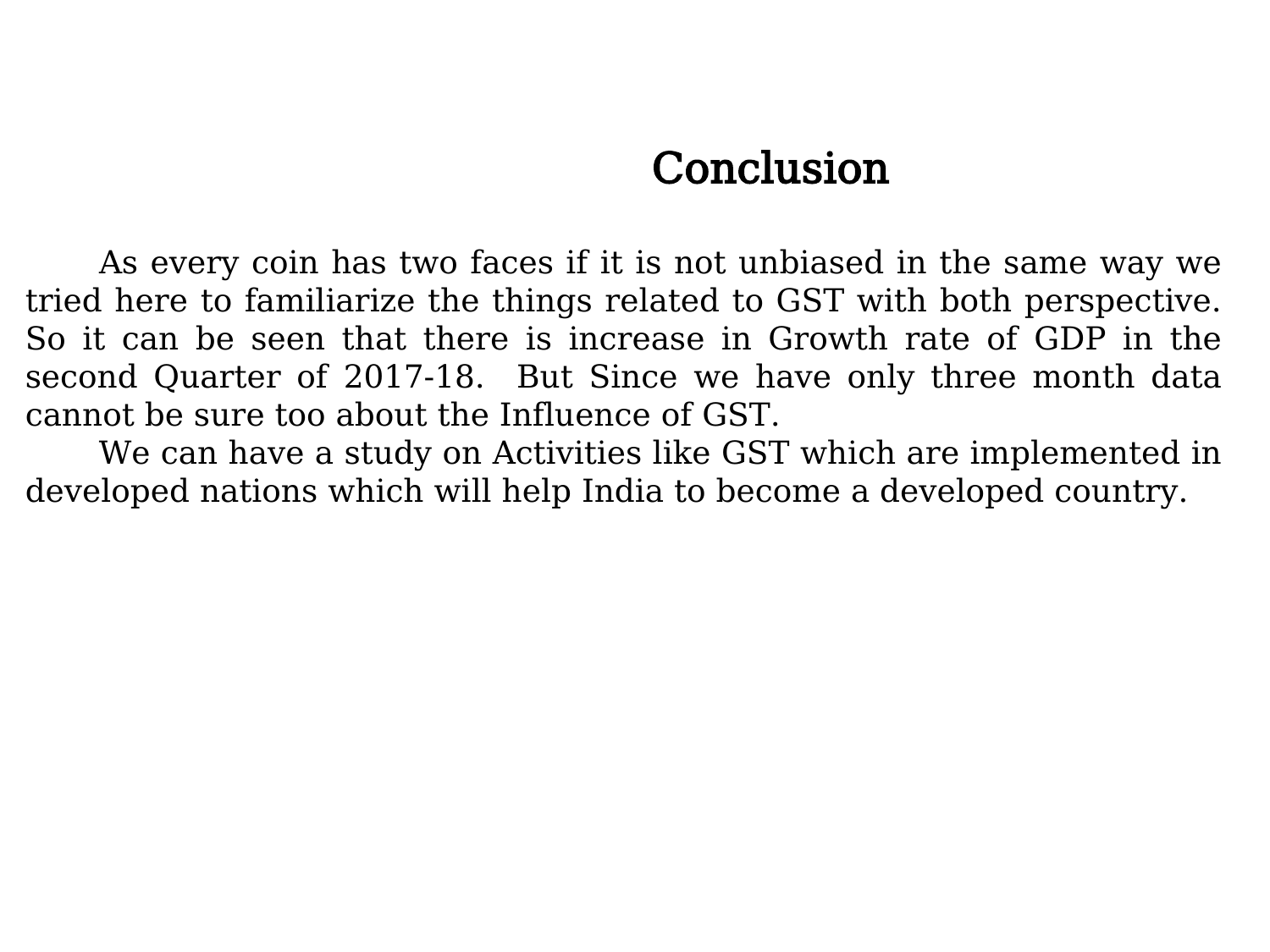

Conclusion

      As every coin has two faces if it is not unbiased in the same way we tried here to familiarize the things related to GST with both perspective. So it can be seen that there is increase in Growth rate of GDP in the second Quarter of 2017-18.  But Since we have only three month data cannot be sure too about the Influence of GST.
       We can have a study on Activities like GST which are implemented in developed nations which will help India to become a developed country.